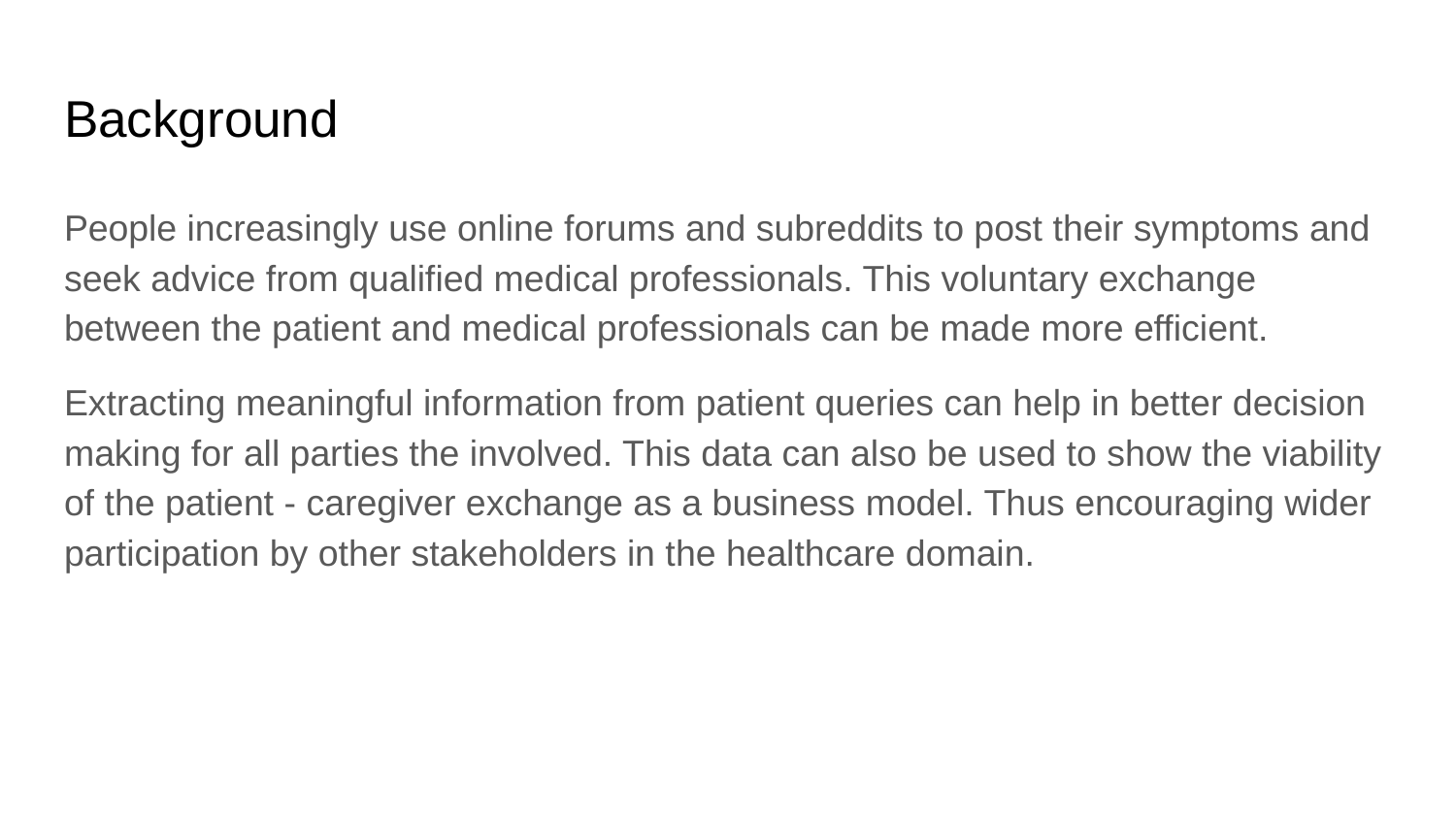

# Background
People increasingly use online forums and subreddits to post their symptoms and seek advice from qualified medical professionals. This voluntary exchange between the patient and medical professionals can be made more efficient.
Extracting meaningful information from patient queries can help in better decision making for all parties the involved. This data can also be used to show the viability of the patient - caregiver exchange as a business model. Thus encouraging wider participation by other stakeholders in the healthcare domain.